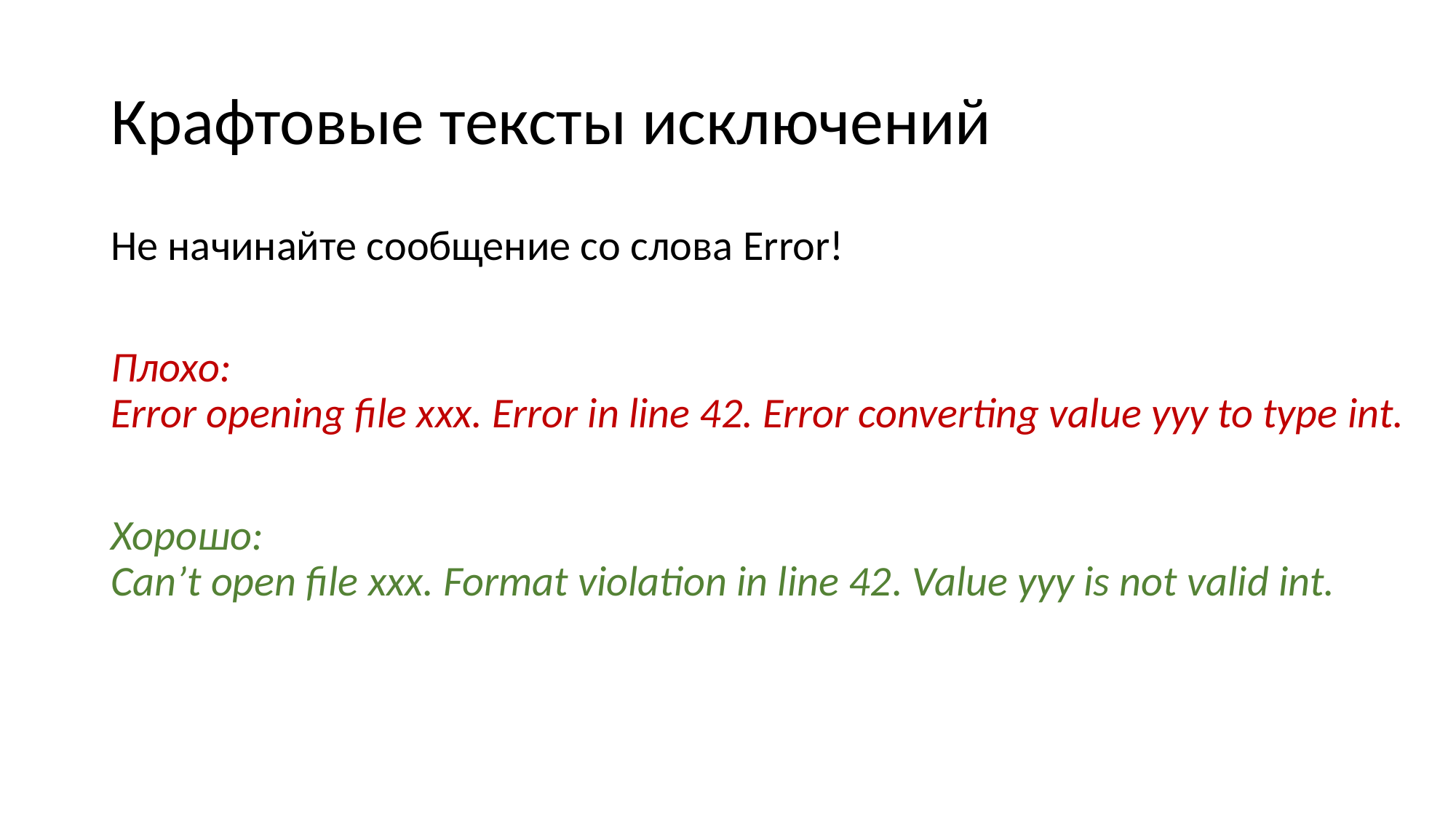

# Крафтовые тексты исключений
Не начинайте сообщение со слова Error!

Плохо:
Error opening file xxx. Error in line 42. Error converting value yyy to type int.

Хорошо:
Can’t open file xxx. Format violation in line 42. Value yyy is not valid int.